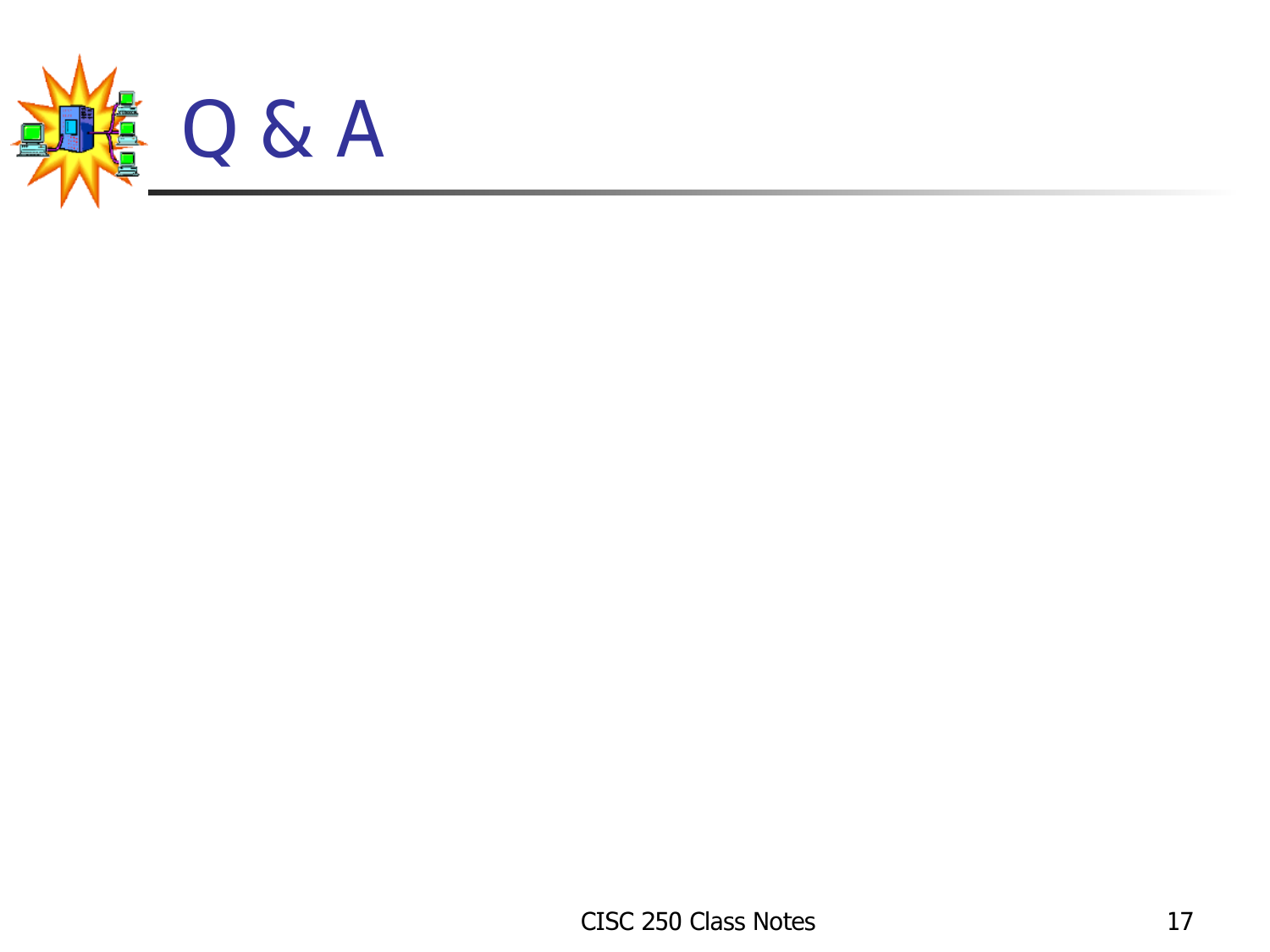

# Q & A

CISC 250 Class Notes
17